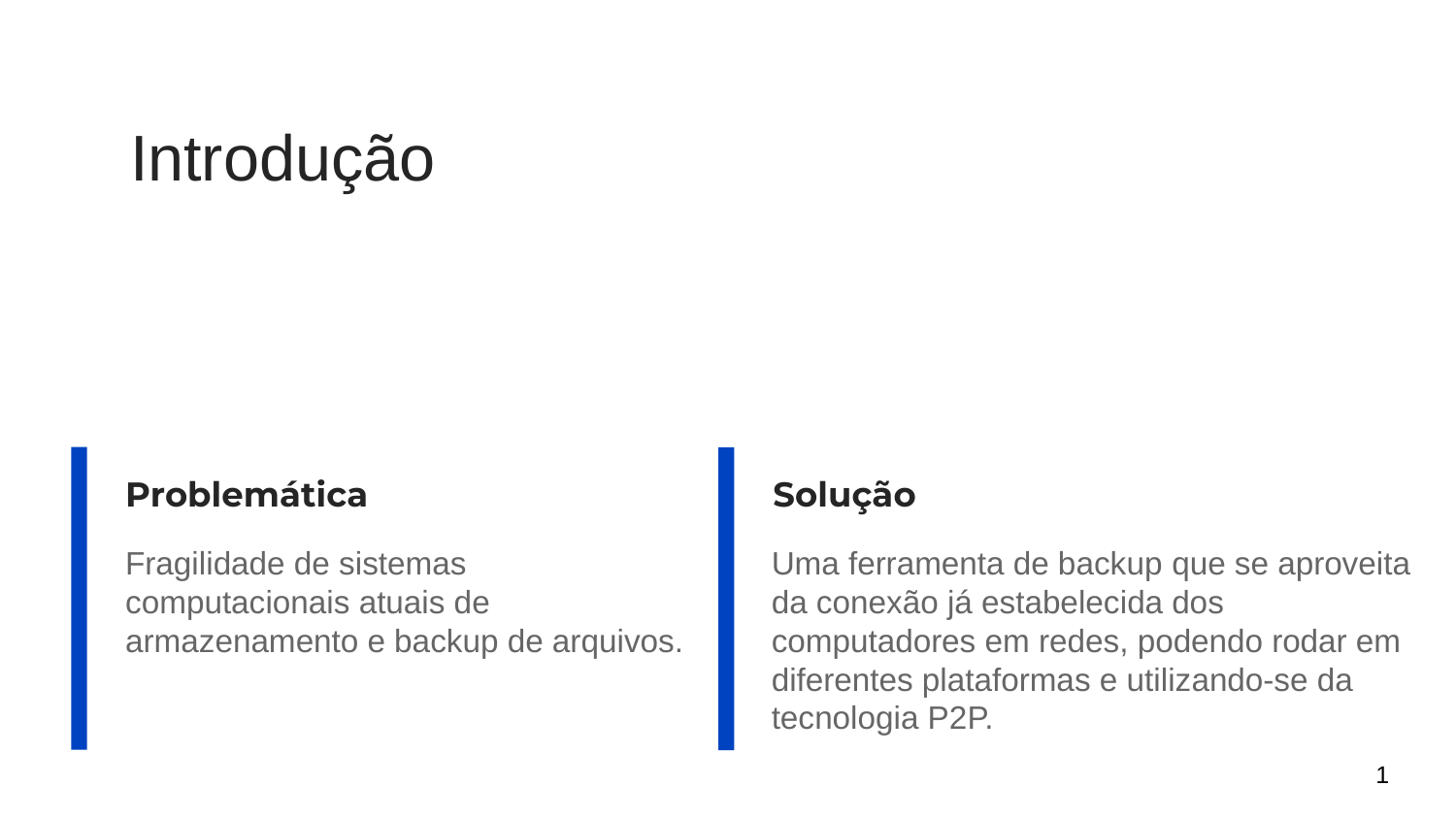

# Introdução
Problemática
Solução

Fragilidade de sistemas computacionais atuais de armazenamento e backup de arquivos.
Uma ferramenta de backup que se aproveita da conexão já estabelecida dos computadores em redes, podendo rodar em diferentes plataformas e utilizando-se da tecnologia P2P.
1